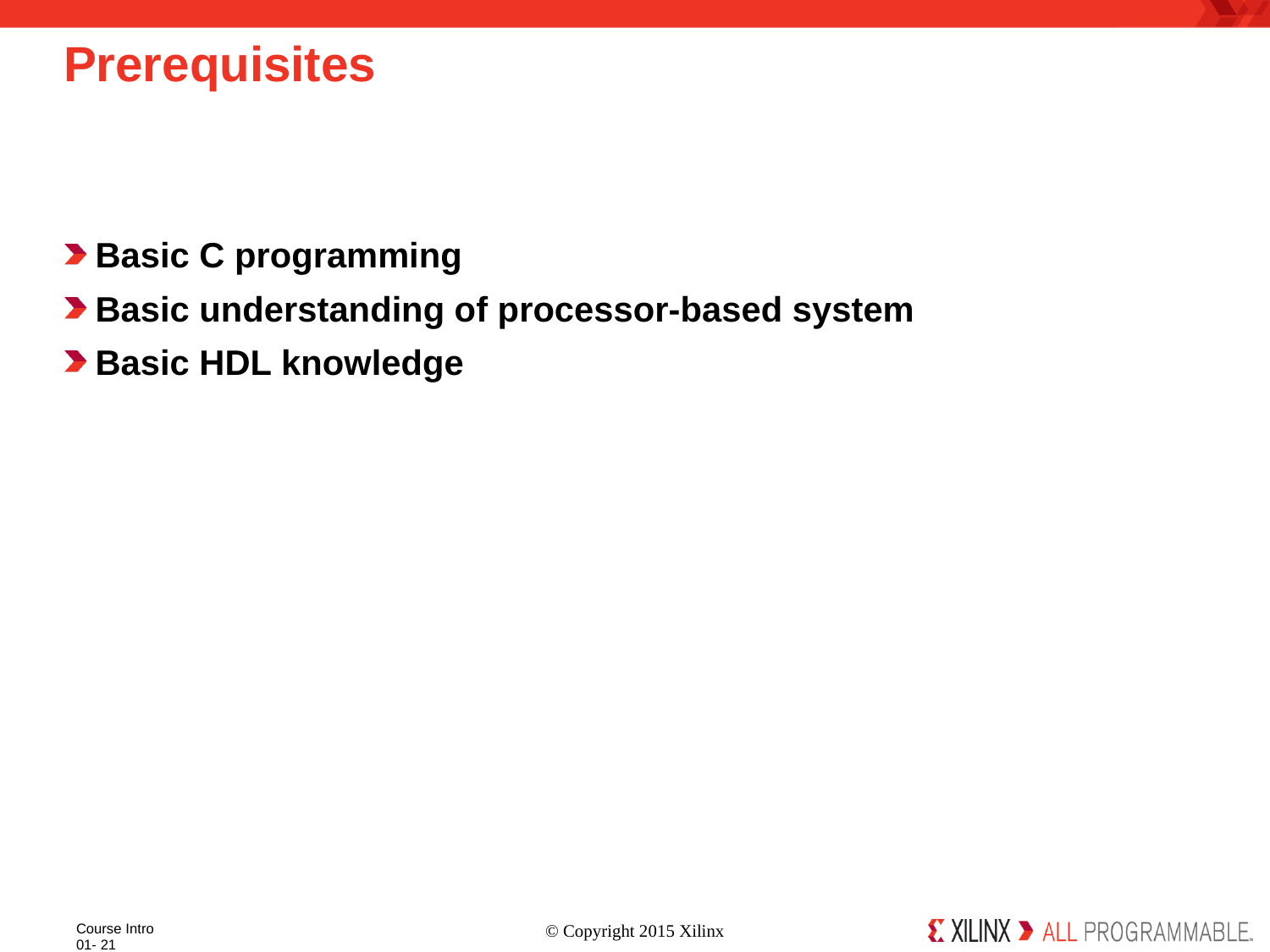

# Prerequisites
Basic C programming
Basic understanding of processor-based system
Basic HDL knowledge
Course Intro 01- 21
© Copyright 2015 Xilinx